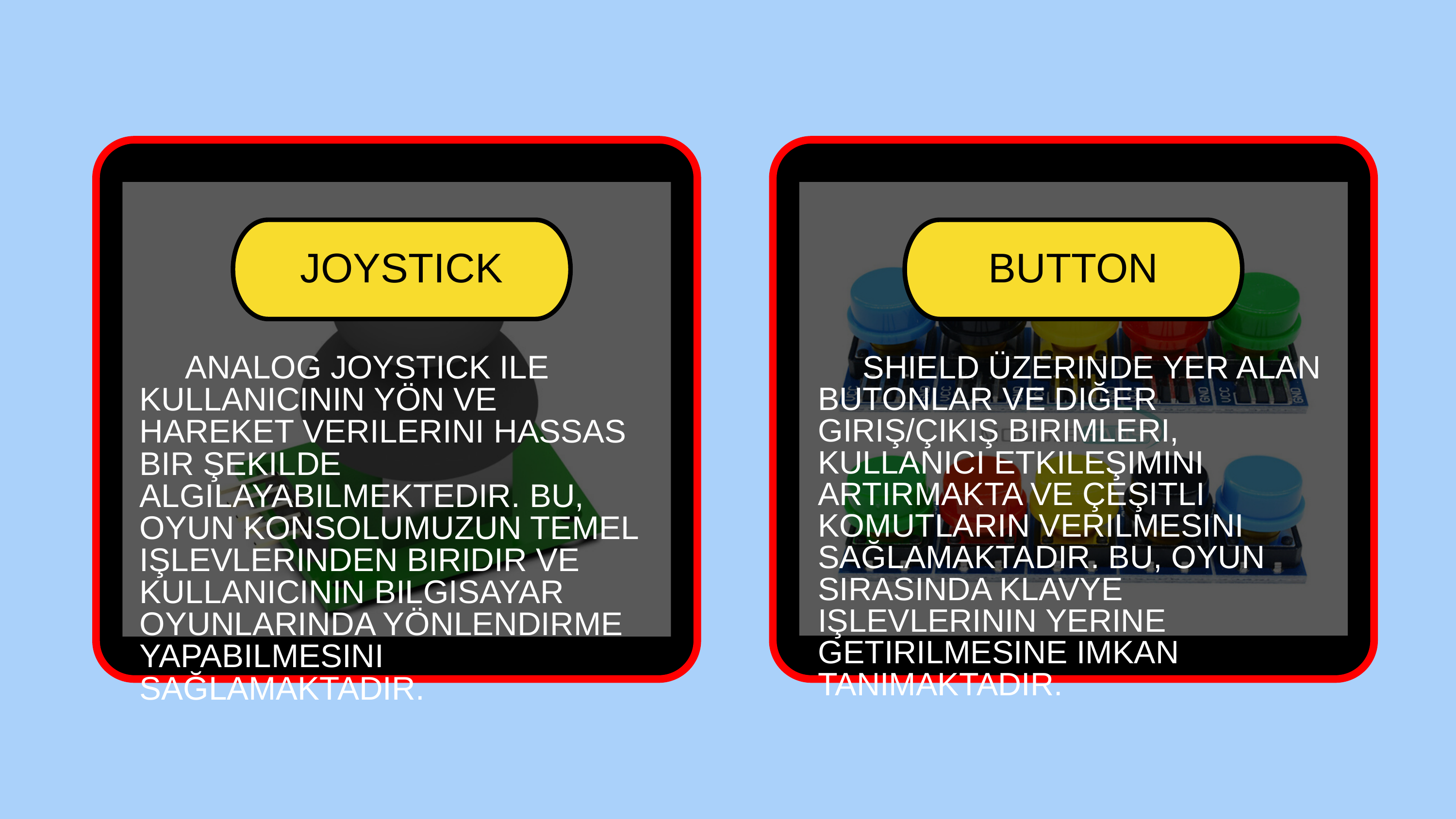

INSTRUCTION

INSTRUCTION

JOYSTICK

BUTTON
     ANALOG JOYSTICK ILE KULLANICININ YÖN VE HAREKET VERILERINI HASSAS BIR ŞEKILDE ALGILAYABILMEKTEDIR. BU, OYUN KONSOLUMUZUN TEMEL IŞLEVLERINDEN BIRIDIR VE KULLANICININ BILGISAYAR OYUNLARINDA YÖNLENDIRME YAPABILMESINI SAĞLAMAKTADIR.

     SHIELD ÜZERINDE YER ALAN BUTONLAR VE DIĞER GIRIŞ/ÇIKIŞ BIRIMLERI, KULLANICI ETKILEŞIMINI ARTIRMAKTA VE ÇEŞITLI KOMUTLARIN VERILMESINI SAĞLAMAKTADIR. BU, OYUN SIRASINDA KLAVYE IŞLEVLERININ YERINE GETIRILMESINE IMKAN TANIMAKTADIR.
SCORE: 9/10